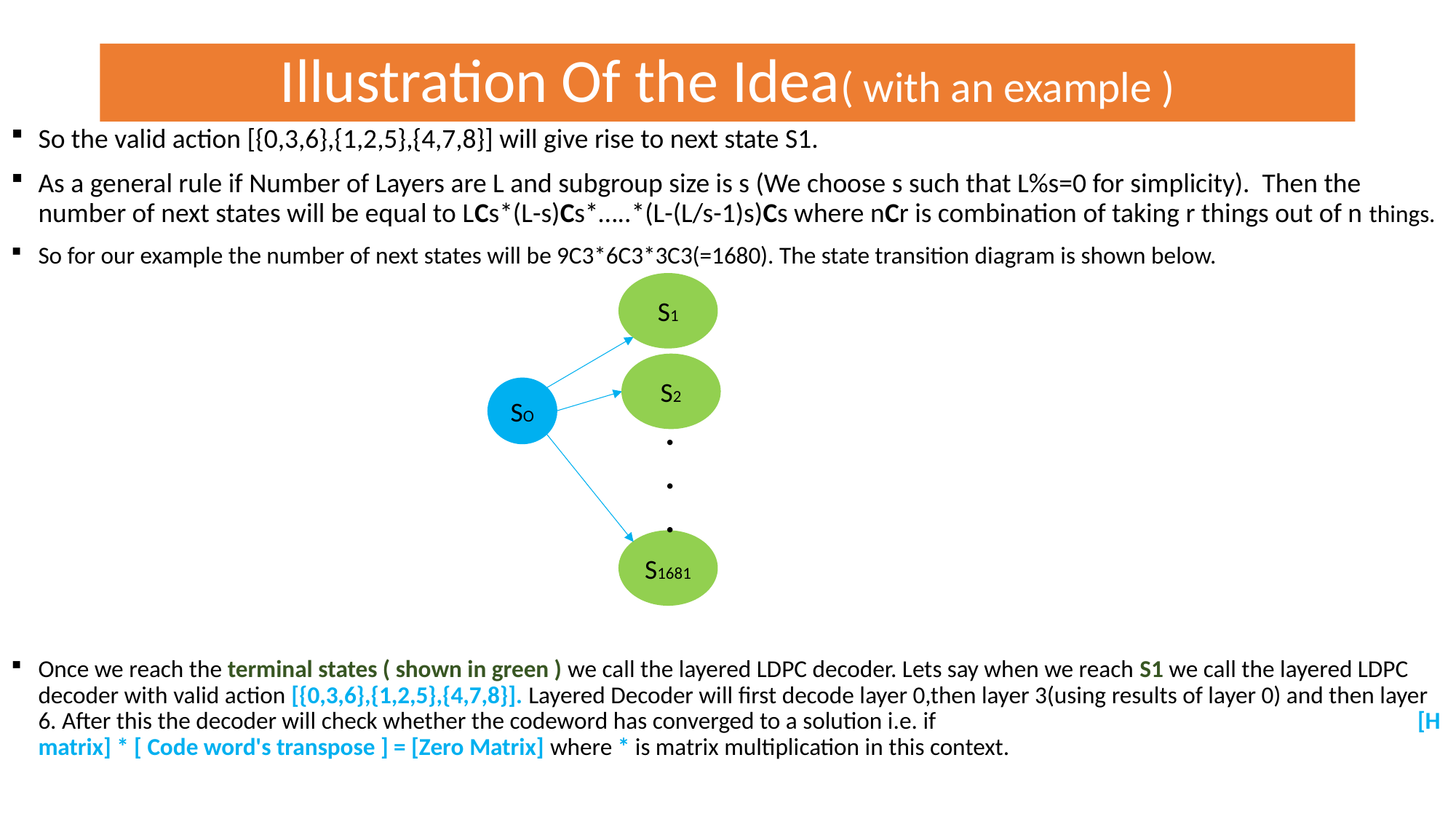

# Illustration Of the Idea( with an example )
So the valid action [{0,3,6},{1,2,5},{4,7,8}] will give rise to next state S1.
As a general rule if Number of Layers are L and subgroup size is s (We choose s such that L%s=0 for simplicity).  Then the number of next states will be equal to LCs*(L-s)Cs*…..*(L-(L/s-1)s)Cs where nCr is combination of taking r things out of n things.
So for our example the number of next states will be 9C3*6C3*3C3(=1680). The state transition diagram is shown below.

Once we reach the terminal states ( shown in green ) we call the layered LDPC decoder. Lets say when we reach S1 we call the layered LDPC decoder with valid action [{0,3,6},{1,2,5},{4,7,8}]. Layered Decoder will first decode layer 0,then layer 3(using results of layer 0) and then layer 6. After this the decoder will check whether the codeword has converged to a solution i.e. if                                                                                        [H matrix] * [ Code word's transpose ] = [Zero Matrix] where * is matrix multiplication in this context.

S1
S2
SO
.
.
.
S1681